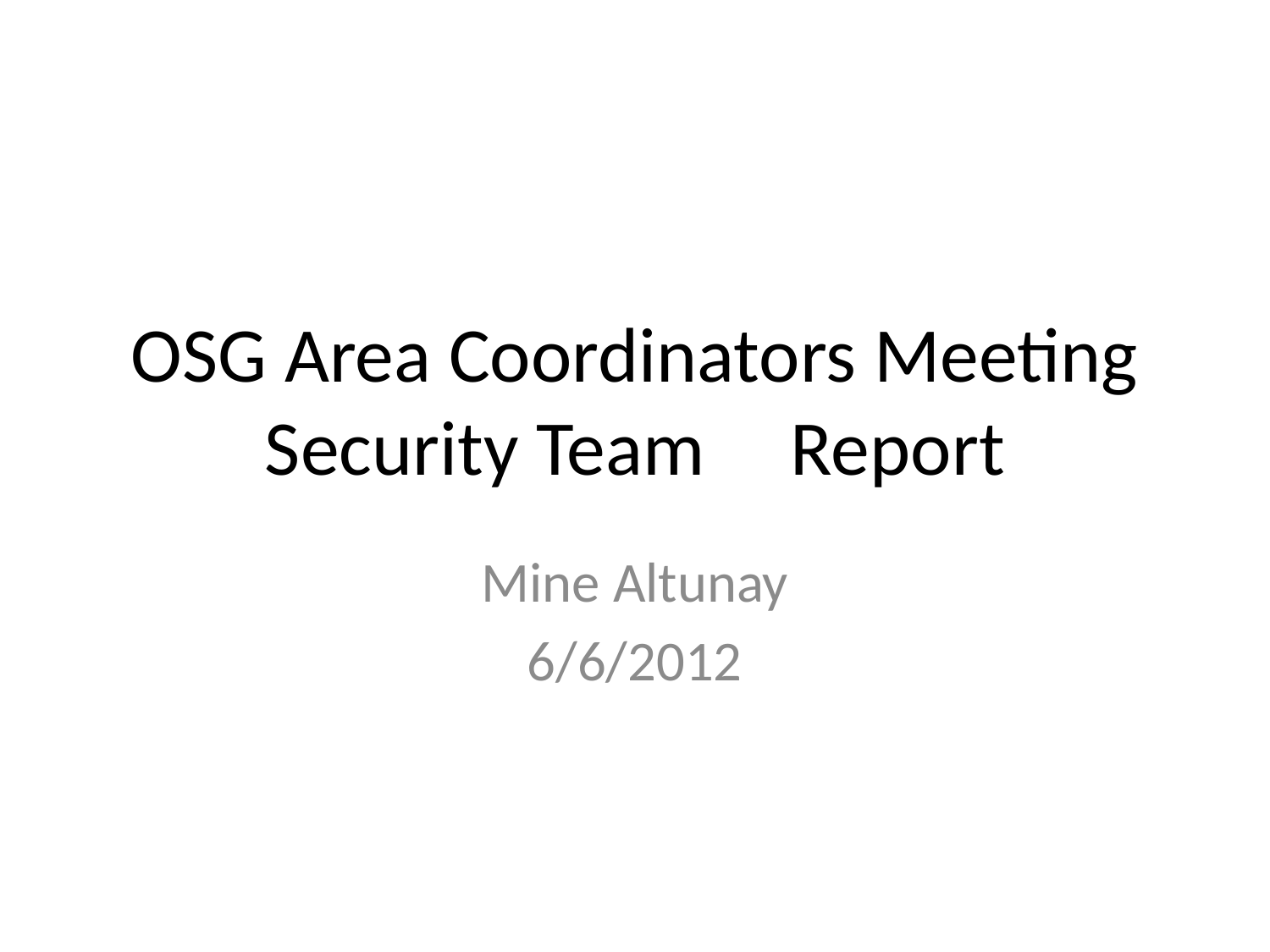

# OSG Area Coordinators Meeting Security Team	 Report
Mine Altunay
6/6/2012